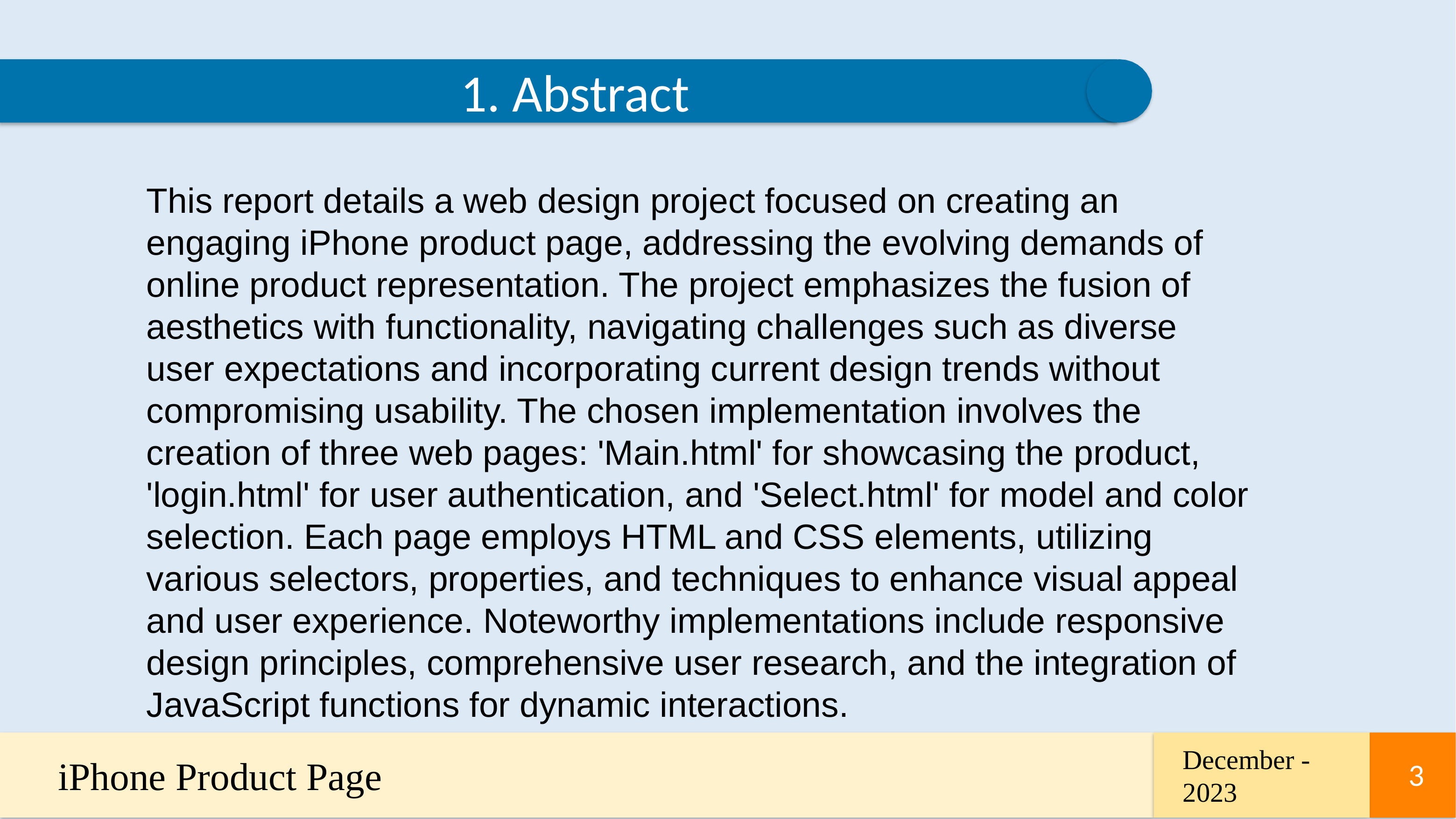

1. Abstract

This report details a web design project focused on creating an engaging iPhone product page, addressing the evolving demands of online product representation. The project emphasizes the fusion of aesthetics with functionality, navigating challenges such as diverse user expectations and incorporating current design trends without compromising usability. The chosen implementation involves the creation of three web pages: 'Main.html' for showcasing the product, 'login.html' for user authentication, and 'Select.html' for model and color selection. Each page employs HTML and CSS elements, utilizing various selectors, properties, and techniques to enhance visual appeal and user experience. Noteworthy implementations include responsive design principles, comprehensive user research, and the integration of JavaScript functions for dynamic interactions.

December - 2023
iPhone Product Page
3
3